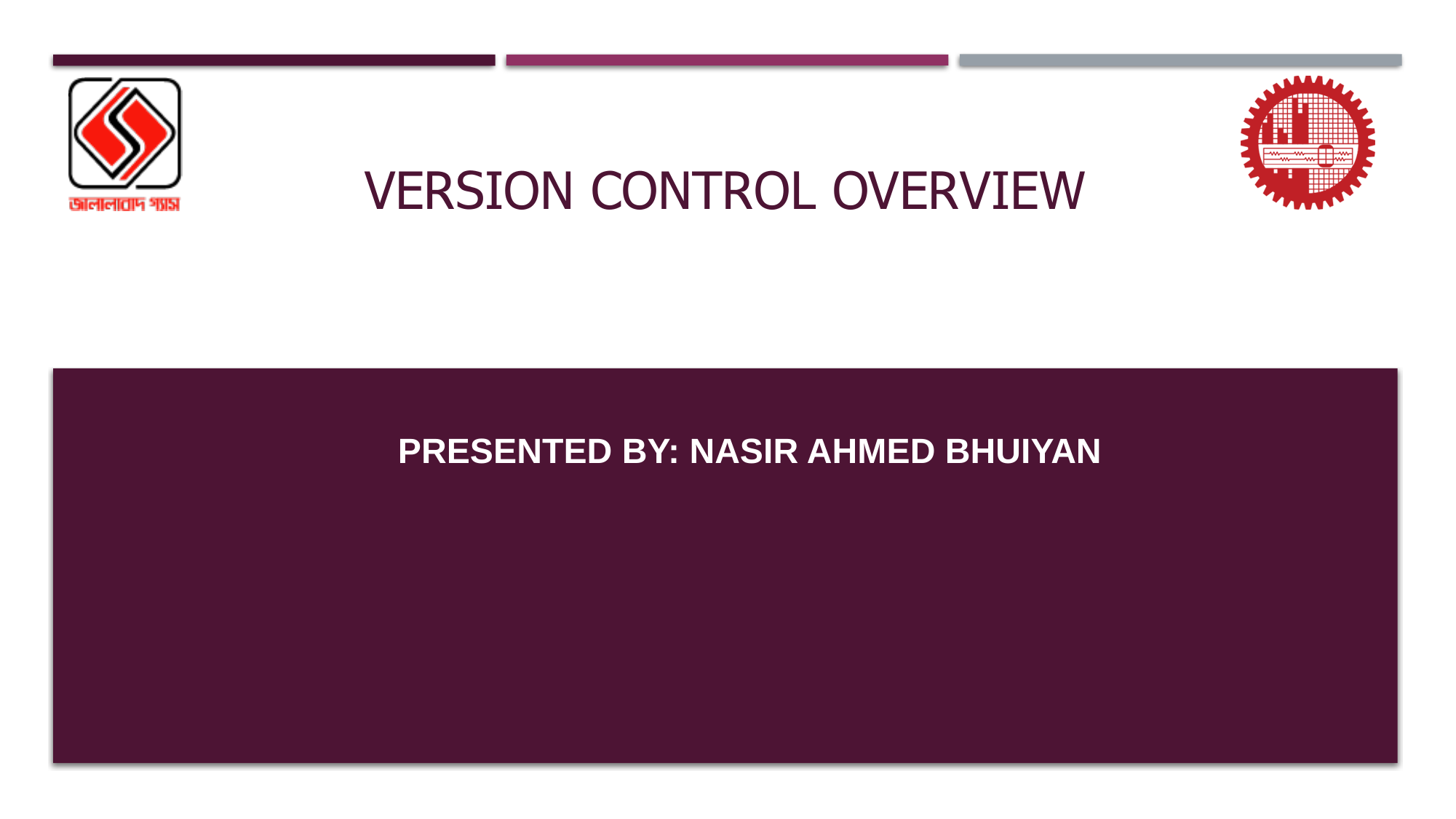

# Version control overview

     Presented by: nasir Ahmed bhuiyan